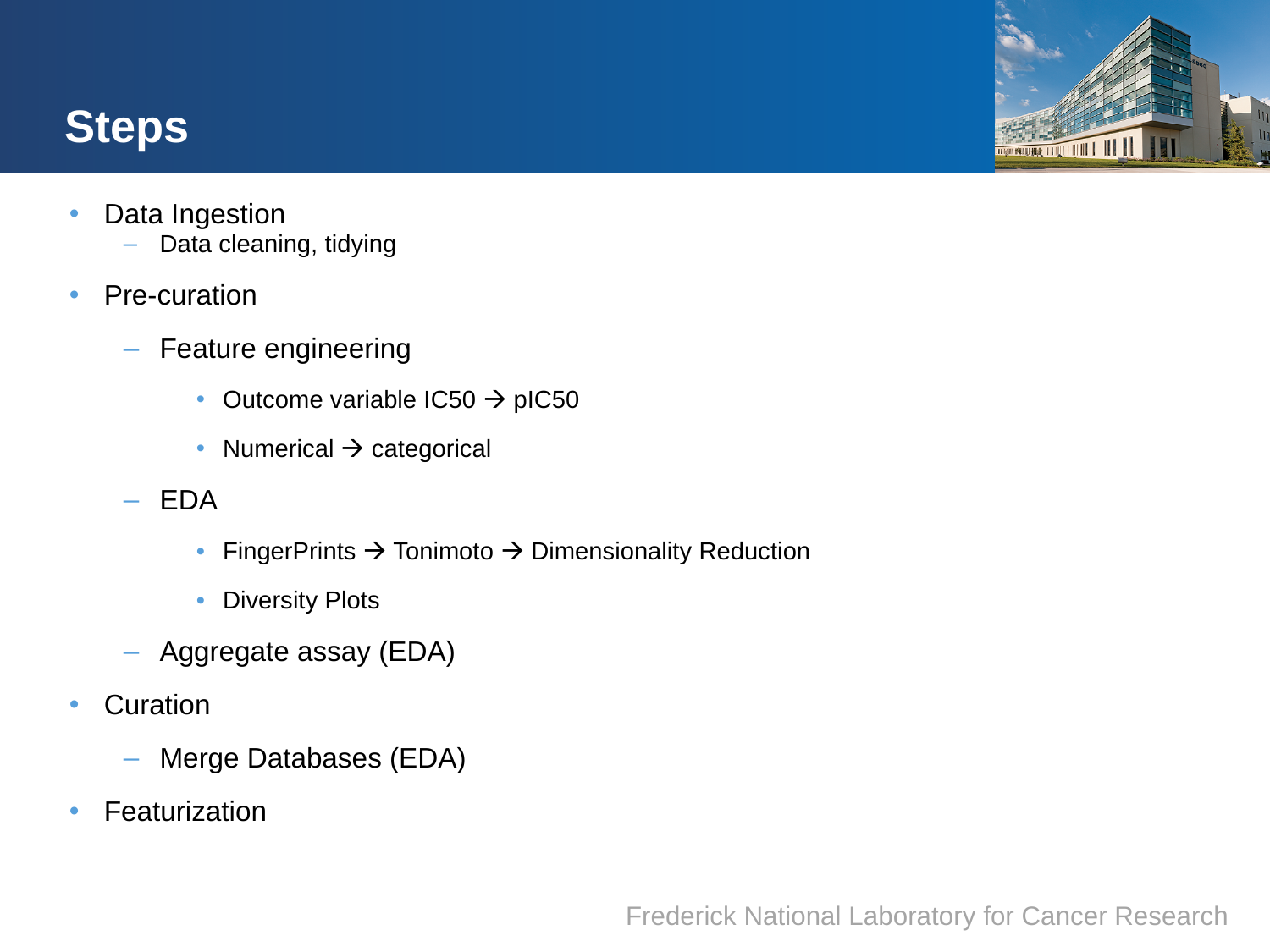

# Steps
Data Ingestion
Data cleaning, tidying
Pre-curation
Feature engineering
Outcome variable IC50 🡪 pIC50
Numerical 🡪 categorical
EDA
FingerPrints 🡪 Tonimoto 🡪 Dimensionality Reduction
Diversity Plots
Aggregate assay (EDA)
Curation
Merge Databases (EDA)
Featurization